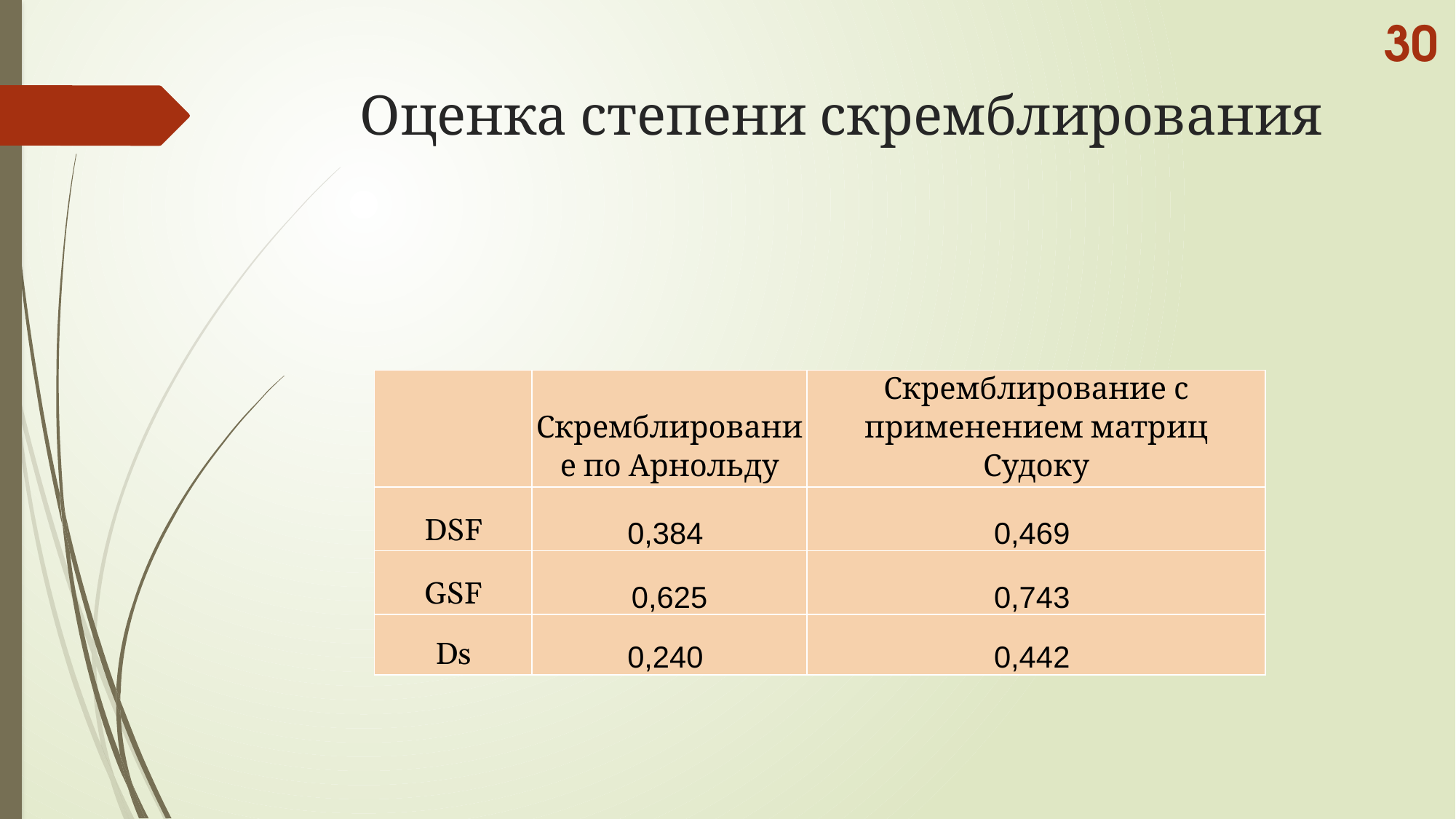

30
# Оценка степени скремблирования
|  | Скремблирование по Арнольду | Скремблирование с применением матриц Судоку |
| --- | --- | --- |
| DSF | 0,384 | 0,469 |
| GSF | 0,625 | 0,743 |
| Ds | 0,240 | 0,442 |